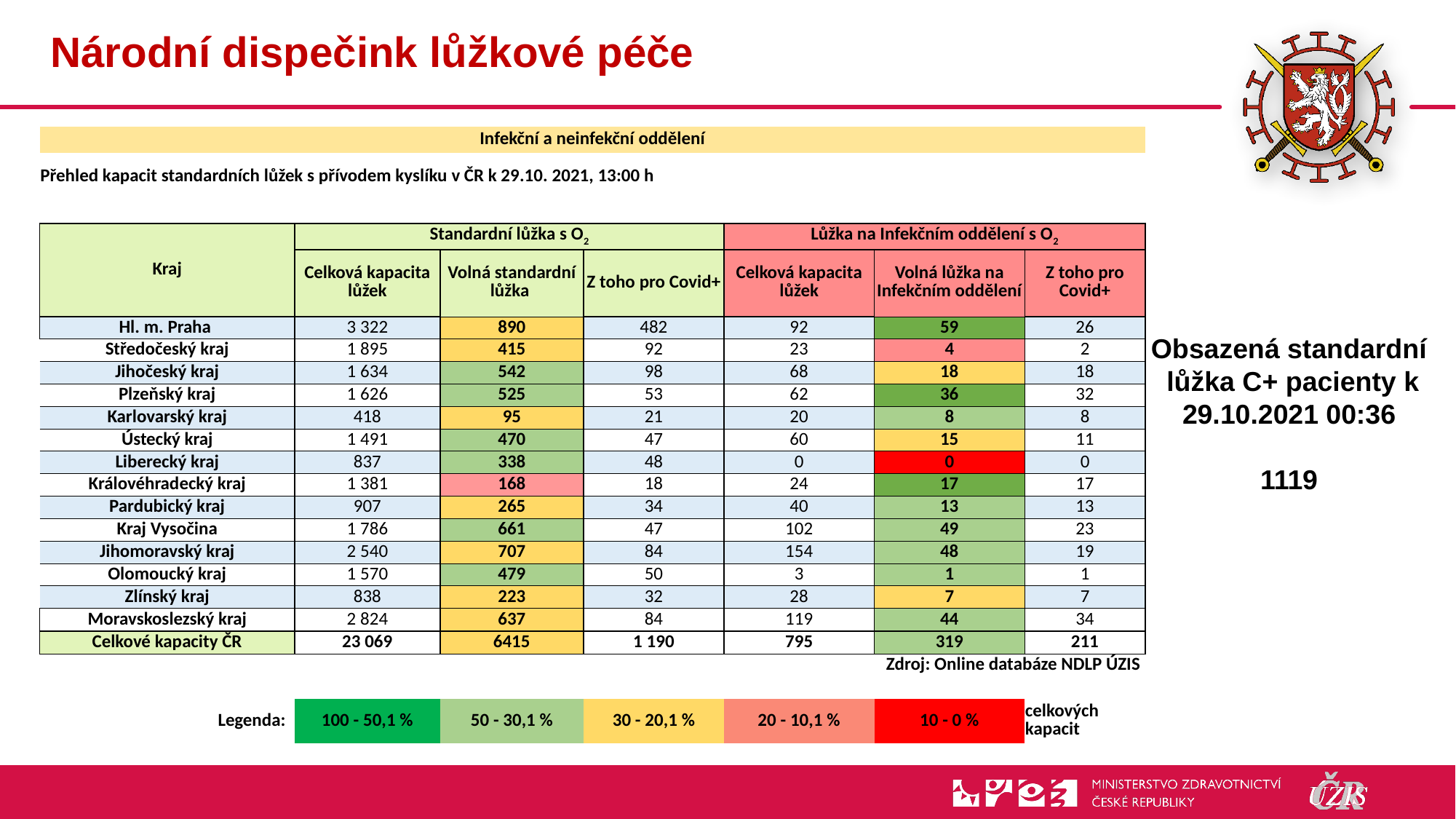

# Národní dispečink lůžkové péče
| Infekční a neinfekční oddělení |  |  |  |  |  |  |
| --- | --- | --- | --- | --- | --- | --- |
| Přehled kapacit standardních lůžek s přívodem kyslíku v ČR k 29.10. 2021, 13:00 h |  |  |  |  |  |  |
|  |  |  |  |  |  |  |
| Kraj | Standardní lůžka s O2 |  |  | Lůžka na Infekčním oddělení s O2 |  |  |
|  | Celková kapacita lůžek | Volná standardní lůžka | Z toho pro Covid+ | Celková kapacita lůžek | Volná lůžka na Infekčním oddělení | Z toho pro Covid+ |
| Hl. m. Praha | 3 322 | 890 | 482 | 92 | 59 | 26 |
| Středočeský kraj | 1 895 | 415 | 92 | 23 | 4 | 2 |
| Jihočeský kraj | 1 634 | 542 | 98 | 68 | 18 | 18 |
| Plzeňský kraj | 1 626 | 525 | 53 | 62 | 36 | 32 |
| Karlovarský kraj | 418 | 95 | 21 | 20 | 8 | 8 |
| Ústecký kraj | 1 491 | 470 | 47 | 60 | 15 | 11 |
| Liberecký kraj | 837 | 338 | 48 | 0 | 0 | 0 |
| Královéhradecký kraj | 1 381 | 168 | 18 | 24 | 17 | 17 |
| Pardubický kraj | 907 | 265 | 34 | 40 | 13 | 13 |
| Kraj Vysočina | 1 786 | 661 | 47 | 102 | 49 | 23 |
| Jihomoravský kraj | 2 540 | 707 | 84 | 154 | 48 | 19 |
| Olomoucký kraj | 1 570 | 479 | 50 | 3 | 1 | 1 |
| Zlínský kraj | 838 | 223 | 32 | 28 | 7 | 7 |
| Moravskoslezský kraj | 2 824 | 637 | 84 | 119 | 44 | 34 |
| Celkové kapacity ČR | 23 069 | 6415 | 1 190 | 795 | 319 | 211 |
| Zdroj: Online databáze NDLP ÚZIS |  |  |  |  |  |  |
|  |  |  |  |  |  |  |
| Legenda: | 100 - 50,1 % | 50 - 30,1 % | 30 - 20,1 % | 20 - 10,1 % | 10 - 0 % | celkových kapacit |
Obsazená standardní
 lůžka C+ pacienty k 29.10.2021 00:36

1119